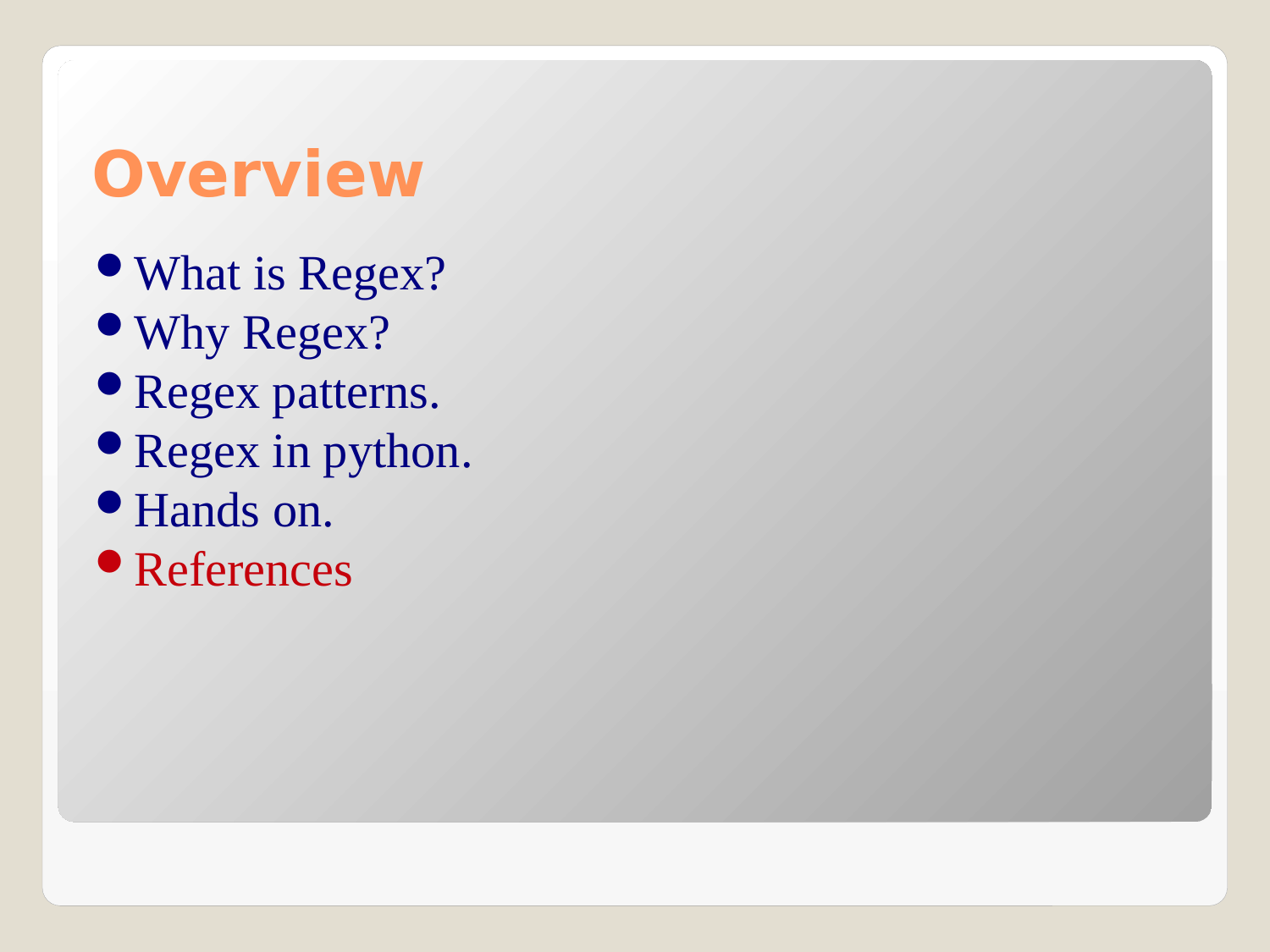

Overview
What is Regex?
Why Regex?
Regex patterns.
Regex in python.
Hands on.
References